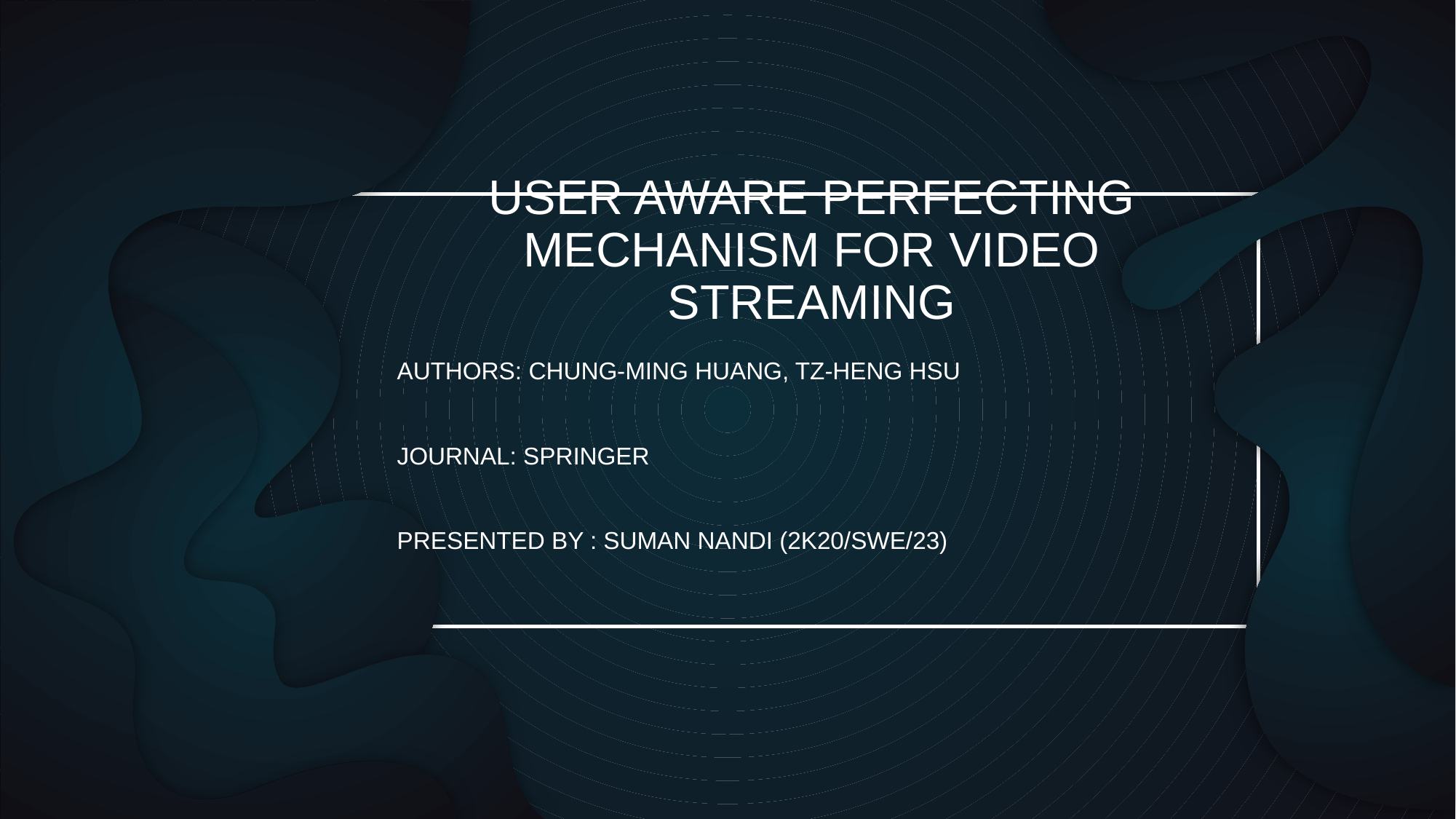

# USER AWARE PERFECTING MECHANISM FOR VIDEO STREAMING
AUTHORS: CHUNG-MING HUANG, TZ-HENG HSU

JOURNAL: SPRINGER

PRESENTED BY : SUMAN NANDI (2K20/SWE/23)